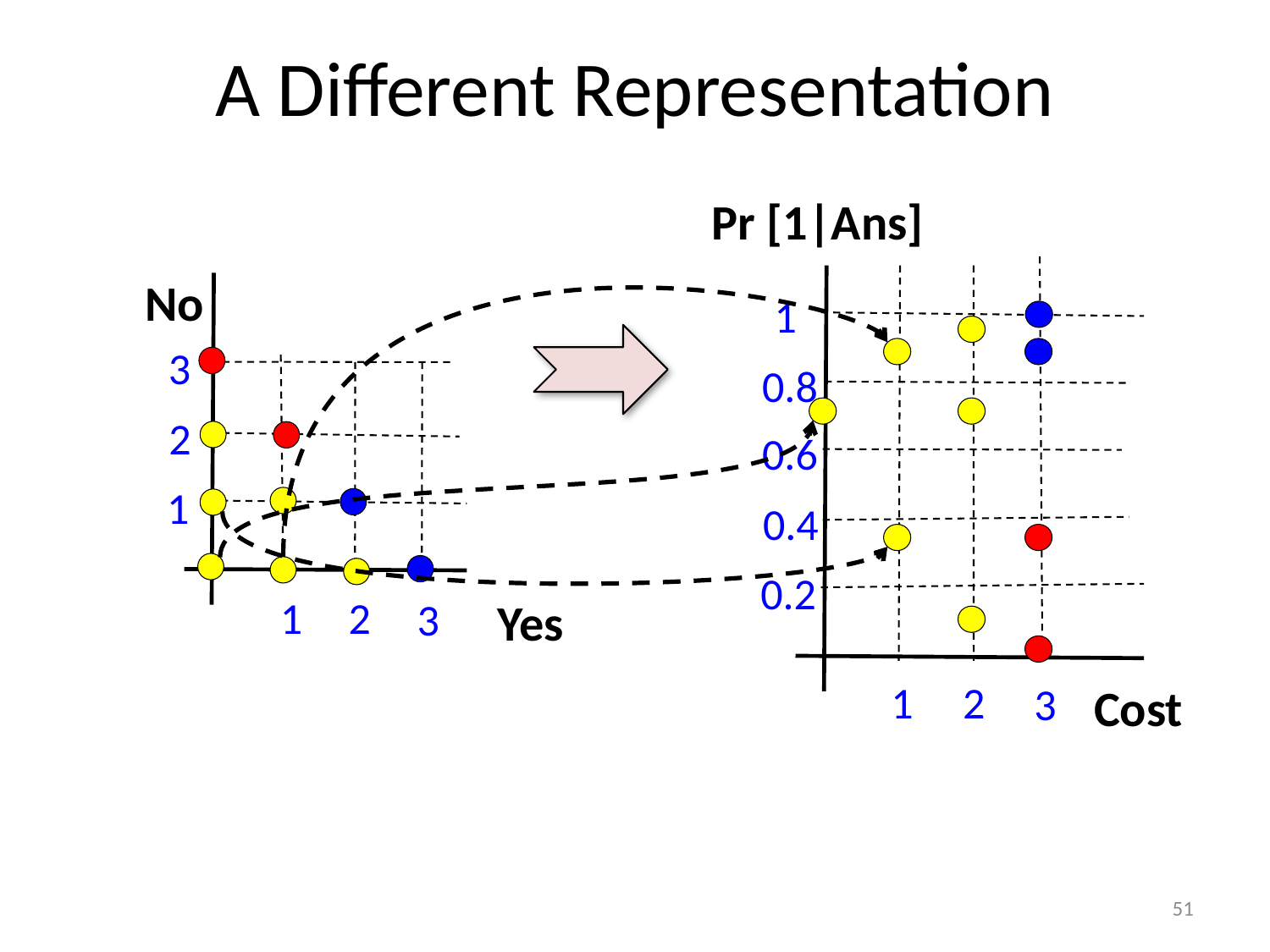

# A Different Representation
Pr [1|Ans]
No
3

2

1

1
2
Yes
3

1

0.8

0.6
0.4

0.2

1
2
3
Cost
51